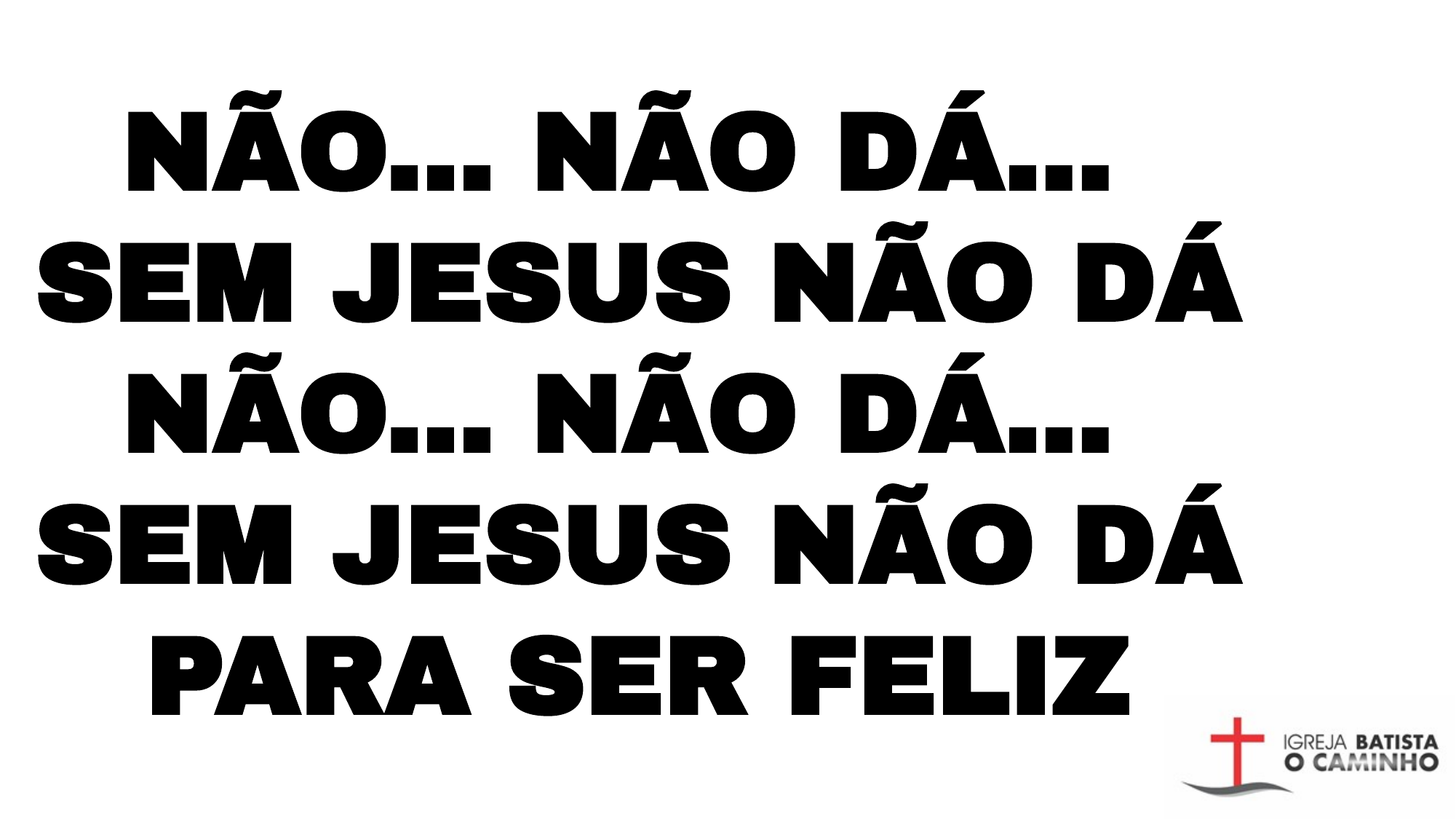

NÃO... NÃO DÁ... SEM JESUS NÃO DÁ
NÃO... NÃO DÁ... SEM JESUS NÃO DÁ PARA SER FELIZ